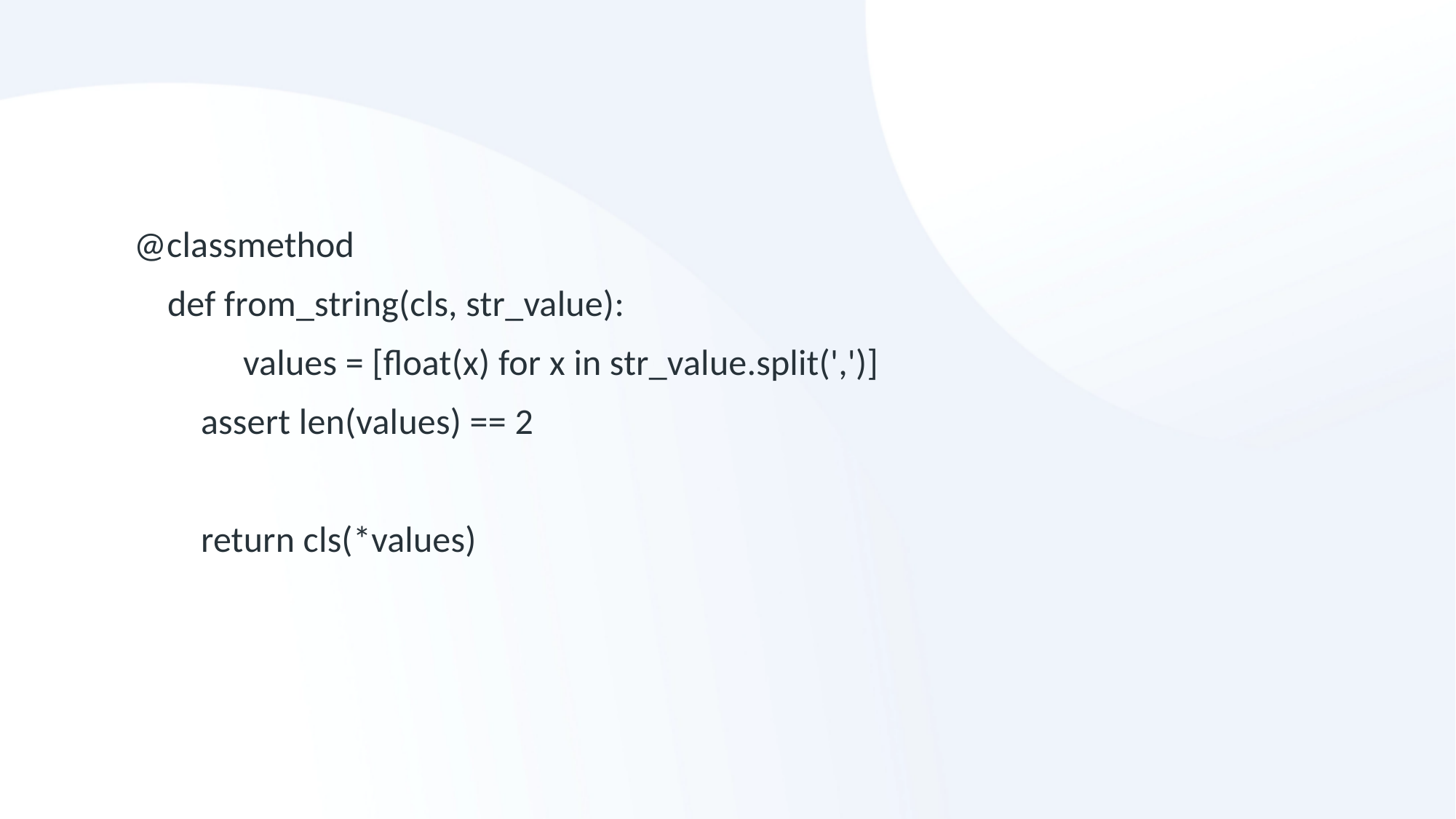

@classmethod
    def from_string(cls, str_value):
	values = [float(x) for x in str_value.split(',')]
        assert len(values) == 2

        return cls(*values)